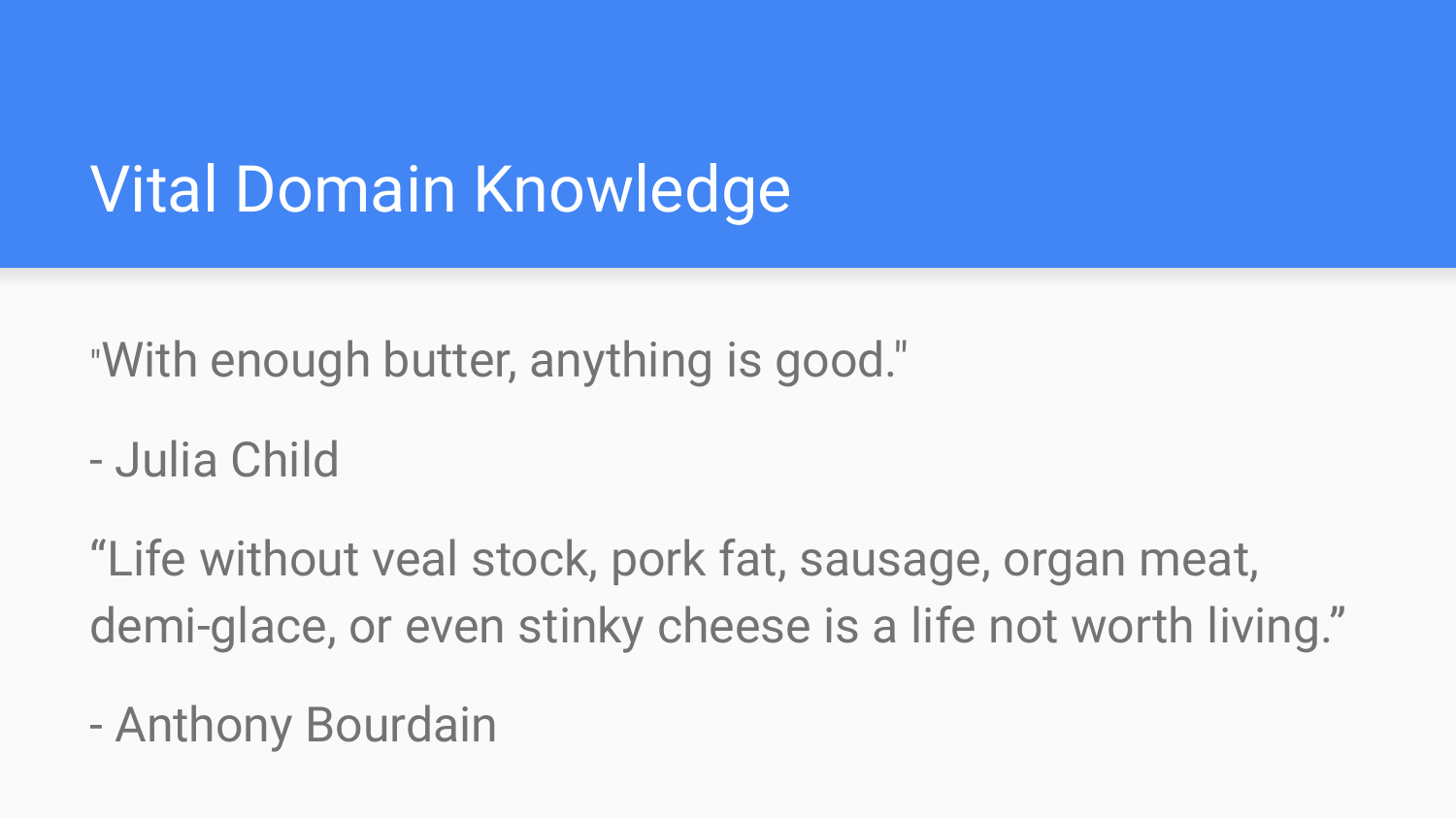

# Vital Domain Knowledge
"With enough butter, anything is good."
- Julia Child
“Life without veal stock, pork fat, sausage, organ meat, demi-glace, or even stinky cheese is a life not worth living.”
- Anthony Bourdain